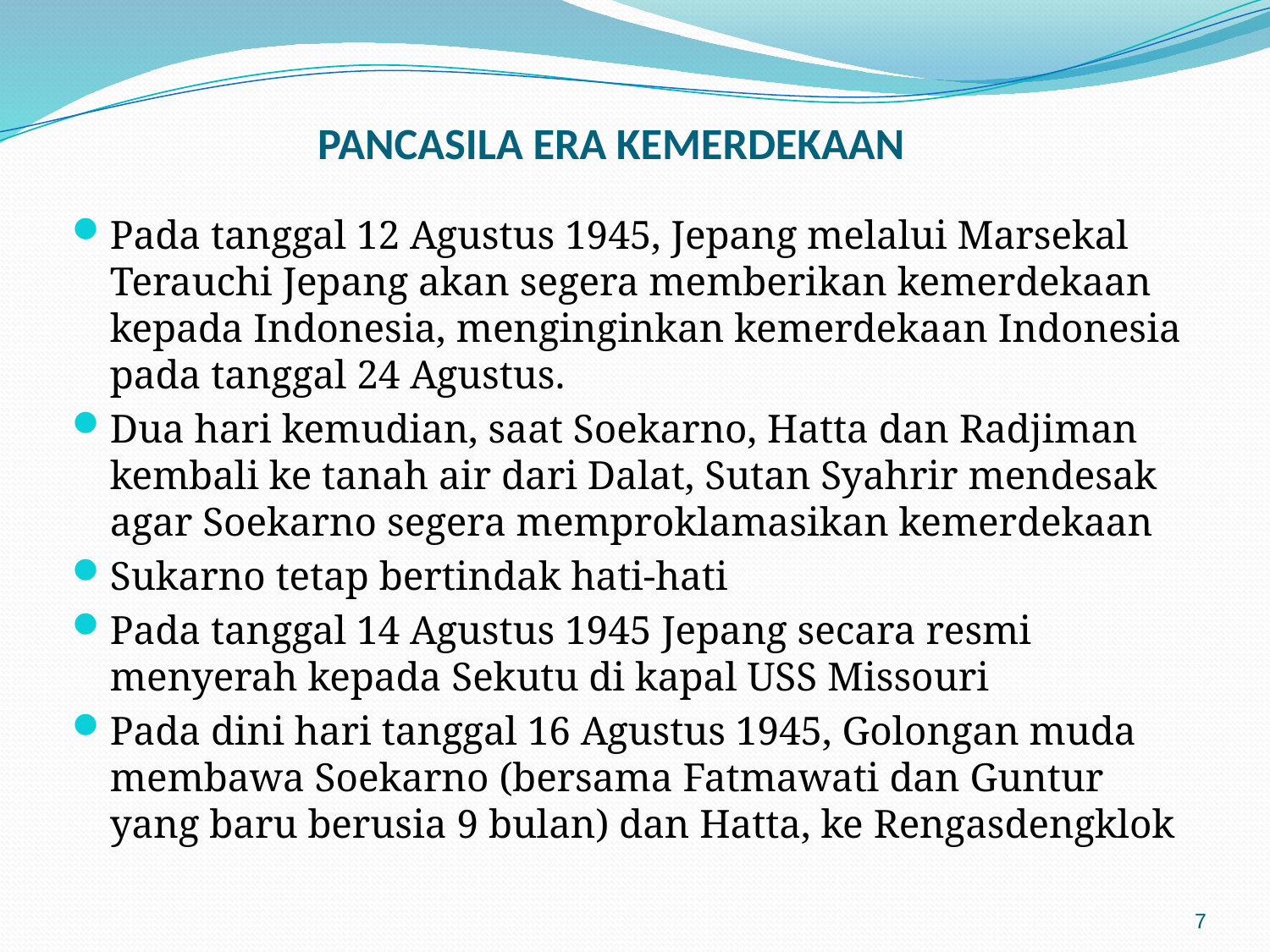

# PANCASILA ERA KEMERDEKAAN
Pada tanggal 12 Agustus 1945, Jepang melalui Marsekal Terauchi Jepang akan segera memberikan kemerdekaan kepada Indonesia, menginginkan kemerdekaan Indonesia pada tanggal 24 Agustus.
Dua hari kemudian, saat Soekarno, Hatta dan Radjiman kembali ke tanah air dari Dalat, Sutan Syahrir mendesak agar Soekarno segera memproklamasikan kemerdekaan
Sukarno tetap bertindak hati-hati
Pada tanggal 14 Agustus 1945 Jepang secara resmi menyerah kepada Sekutu di kapal USS Missouri
Pada dini hari tanggal 16 Agustus 1945, Golongan muda membawa Soekarno (bersama Fatmawati dan Guntur yang baru berusia 9 bulan) dan Hatta, ke Rengasdengklok

7